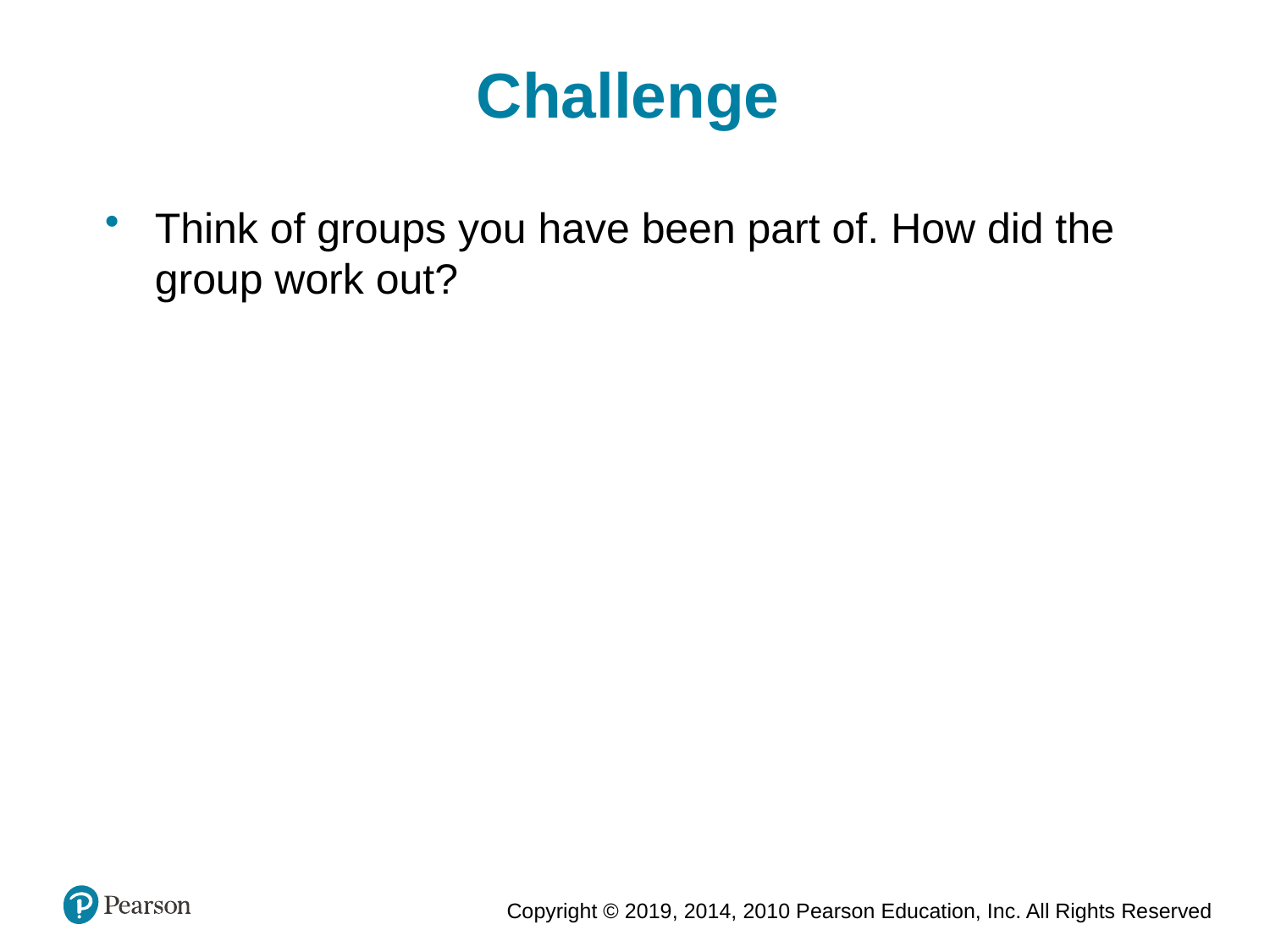

Challenge
Think of groups you have been part of. How did the group work out?